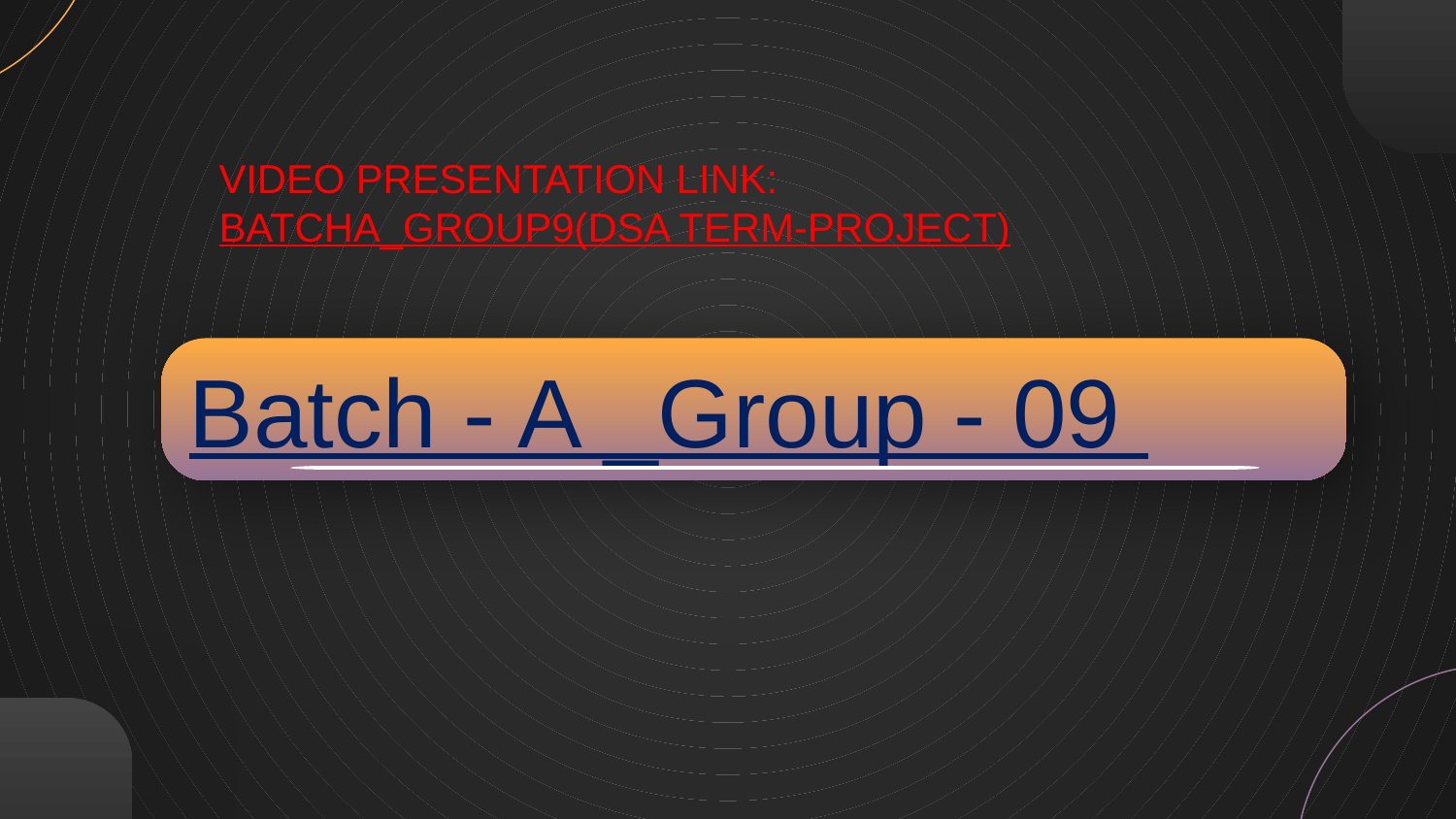

VIDEO PRESENTATION LINK:
BATCHA_GROUP9(DSA TERM-PROJECT)
Batch - A _Group - 09